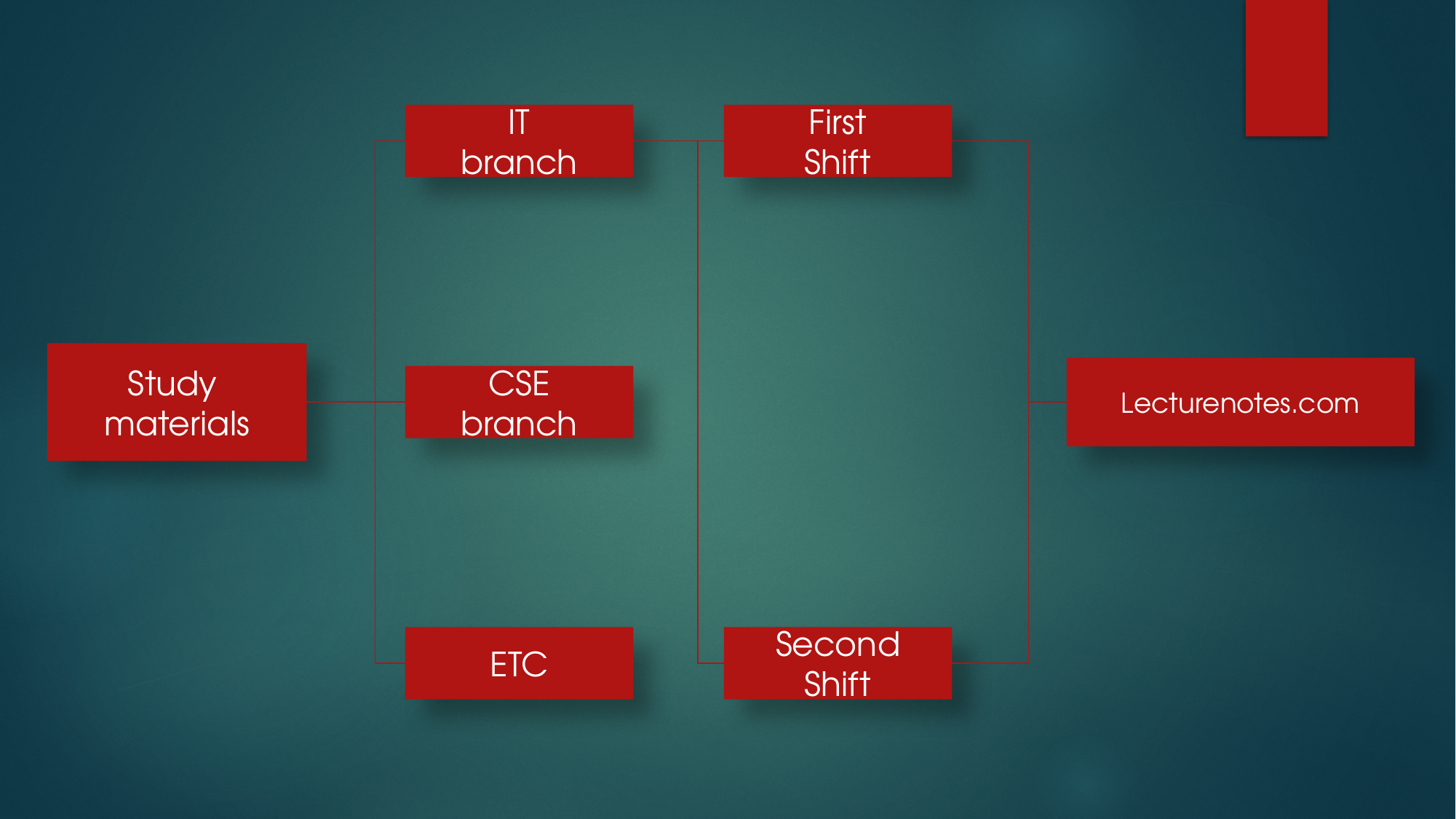

First
Shift
IT
branch
Study
materials
Lecturenotes.com
CSE
branch
ETC
Second
Shift